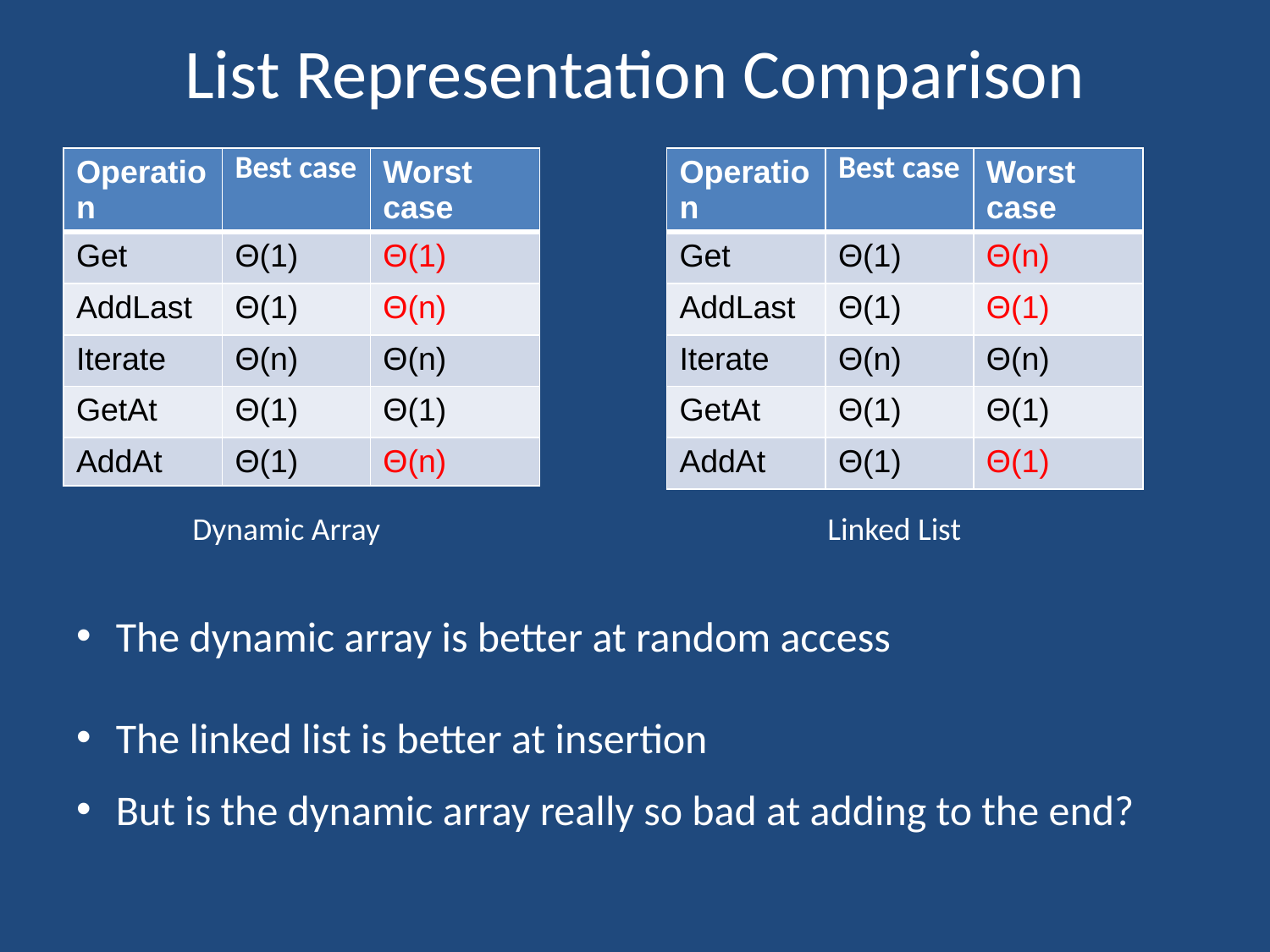

# List Representation Comparison
| Operation | Best case | Worst case |
| --- | --- | --- |
| Get | Θ(1) | Θ(1) |
| AddLast | Θ(1) | Θ(n) |
| Iterate | Θ(n) | Θ(n) |
| GetAt | Θ(1) | Θ(1) |
| AddAt | Θ(1) | Θ(n) |
| Operation | Best case | Worst case |
| --- | --- | --- |
| Get | Θ(1) | Θ(n) |
| AddLast | Θ(1) | Θ(1) |
| Iterate | Θ(n) | Θ(n) |
| GetAt | Θ(1) | Θ(1) |
| AddAt | Θ(1) | Θ(1) |
Dynamic Array
Linked List
The dynamic array is better at random access
The linked list is better at insertion

But is the dynamic array really so bad at adding to the end?